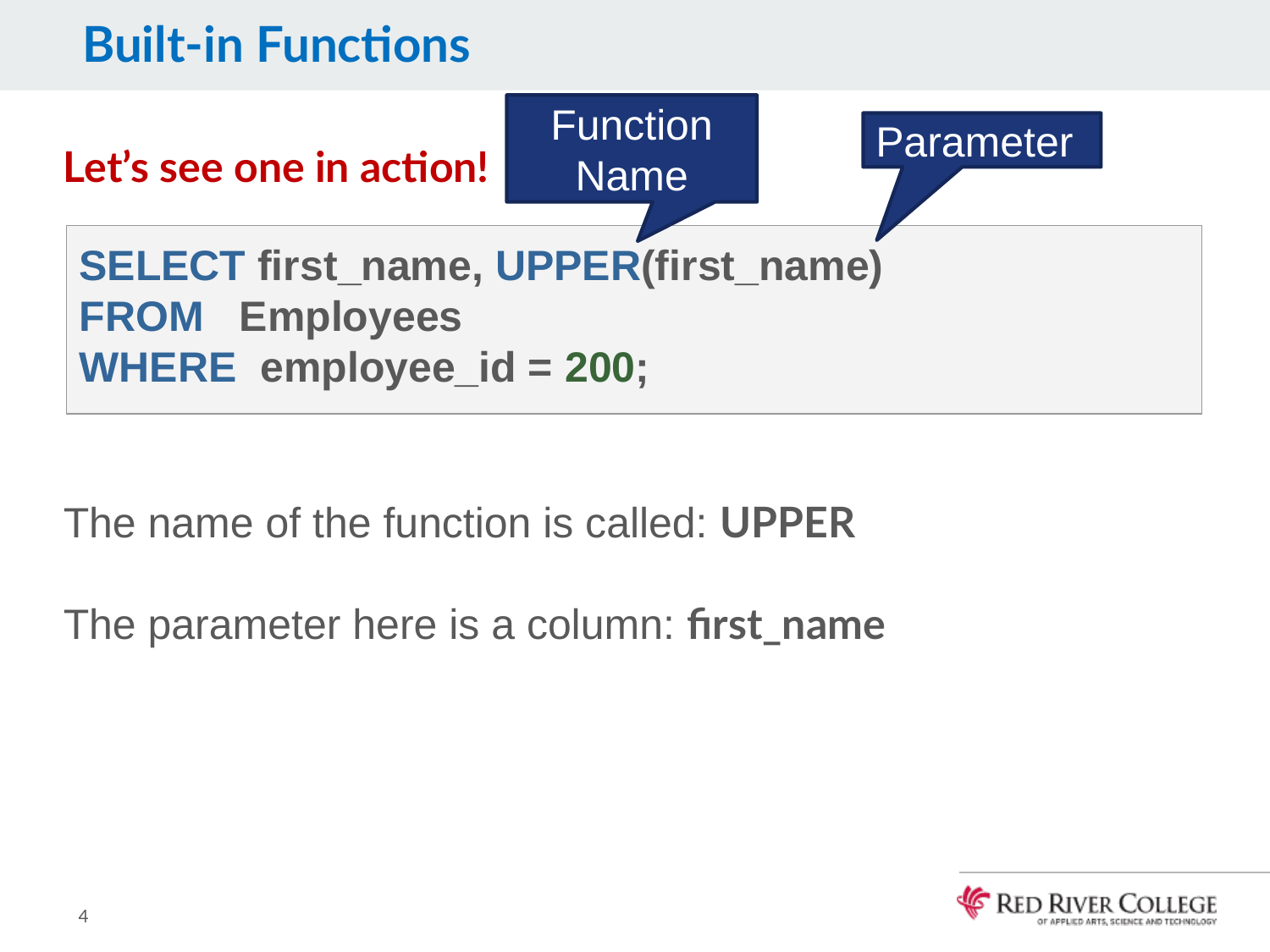

# Built-in Functions
Function Name
Parameter
Let’s see one in action!

The name of the function is called: UPPER
The parameter here is a column: first_name
SELECT first_name, UPPER(first_name)
FROM   Employees
WHERE  employee_id = 200;

4